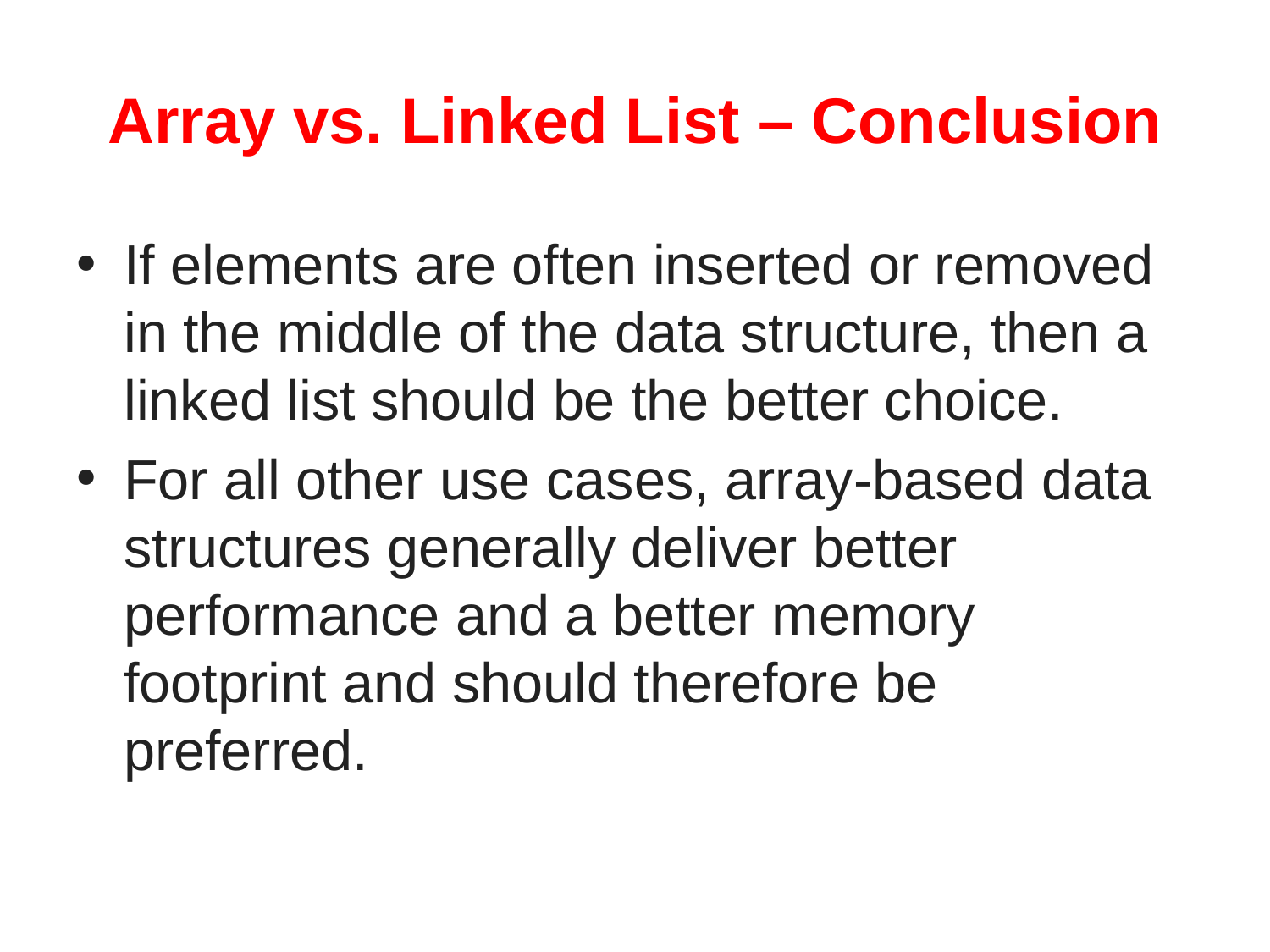

# Array vs. Linked List – Conclusion
If elements are often inserted or removed in the middle of the data structure, then a linked list should be the better choice.
For all other use cases, array-based data structures generally deliver better performance and a better memory footprint and should therefore be preferred.